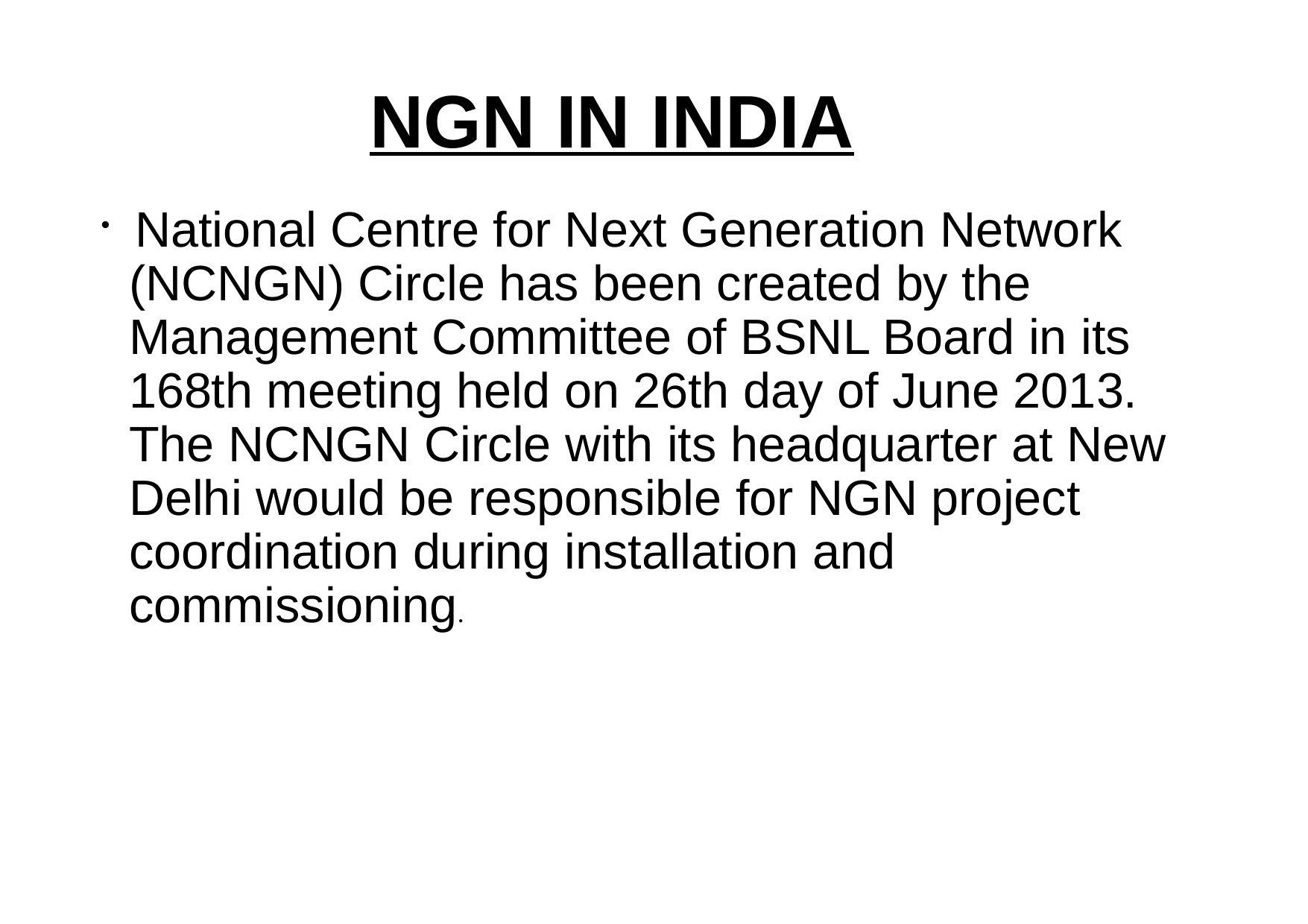

# NGN IN INDIA
 National Centre for Next Generation Network (NCNGN) Circle has been created by the Management Committee of BSNL Board in its 168th meeting held on 26th day of June 2013. The NCNGN Circle with its headquarter at New Delhi would be responsible for NGN project coordination during installation and commissioning.